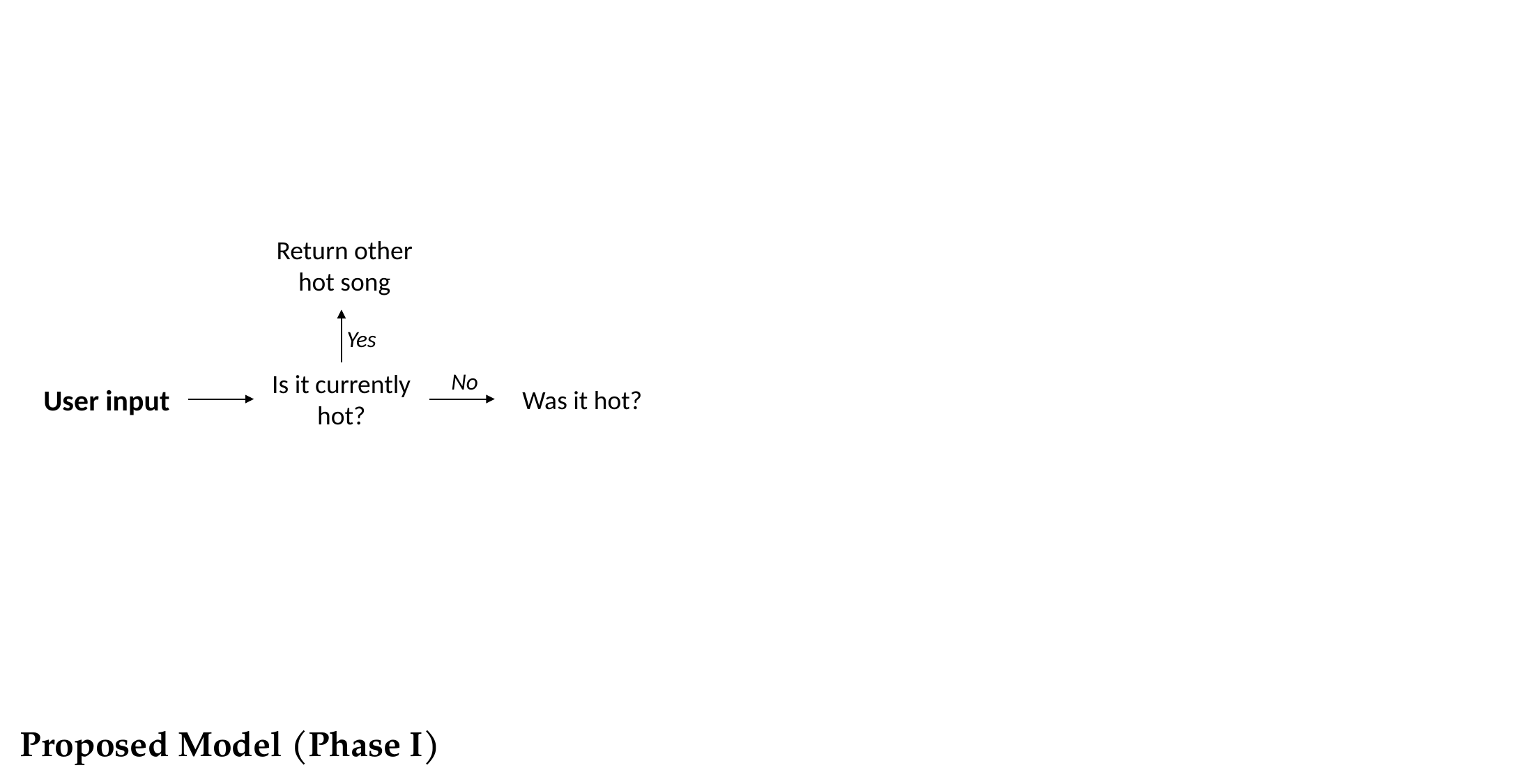

Return other hot song
Yes
No
Is it currently hot?
User input
Was it hot?
Proposed Model (Phase I)